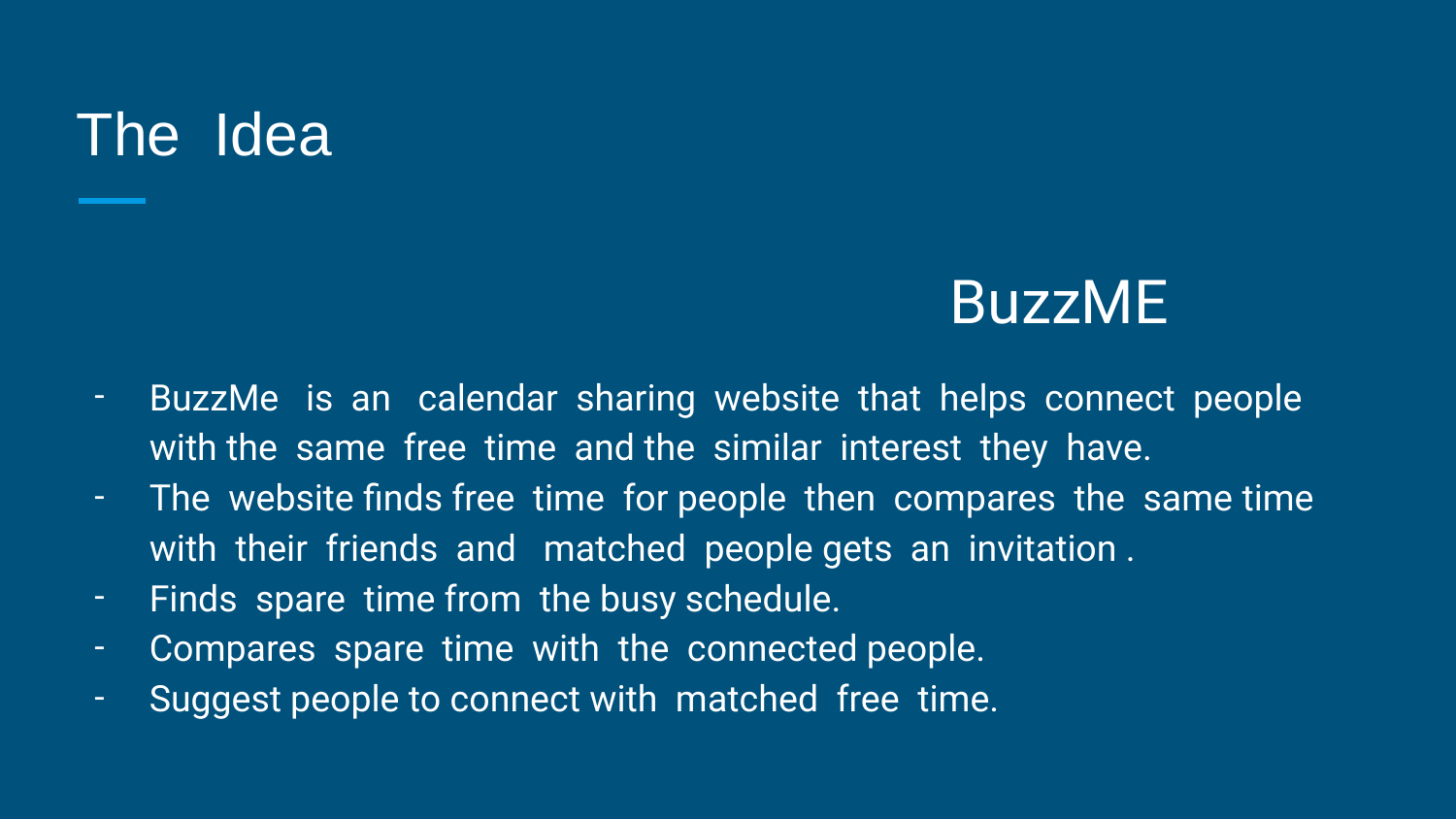

# The  Idea
						BuzzME
BuzzMe   is  an   calendar  sharing  website  that  helps  connect  people  with the  same  free  time  and the  similar  interest  they  have.
The  website finds free  time  for people  then  compares  the  same time  with  their  friends  and   matched  people gets  an  invitation .
Finds  spare  time from  the busy schedule.
Compares  spare  time  with  the  connected people.
Suggest people to connect with  matched  free  time.